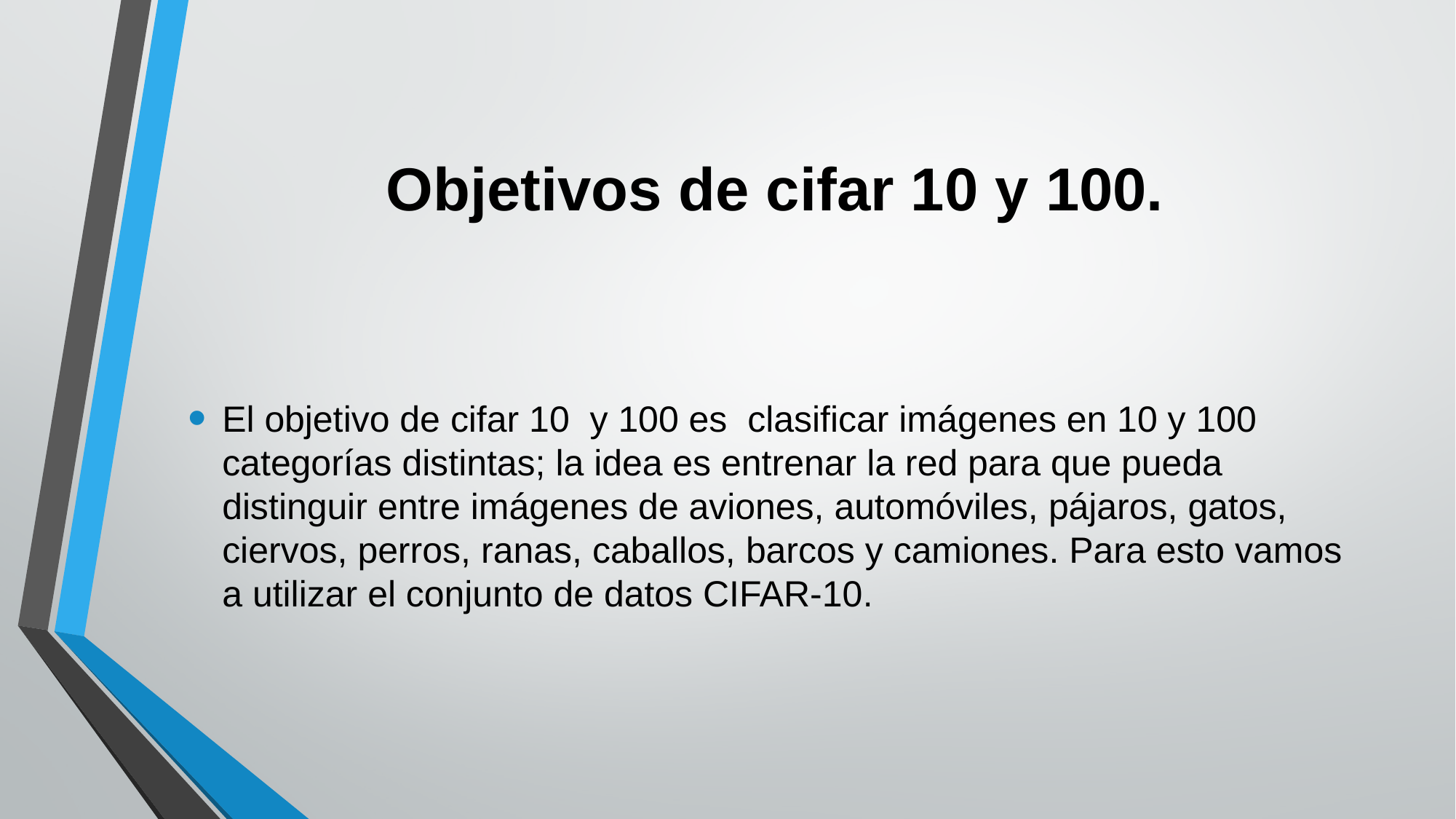

# Objetivos de cifar 10 y 100.
El objetivo de cifar 10  y 100 es  clasificar imágenes en 10 y 100 categorías distintas; la idea es entrenar la red para que pueda distinguir entre imágenes de aviones, automóviles, pájaros, gatos, ciervos, perros, ranas, caballos, barcos y camiones. Para esto vamos a utilizar el conjunto de datos CIFAR-10.